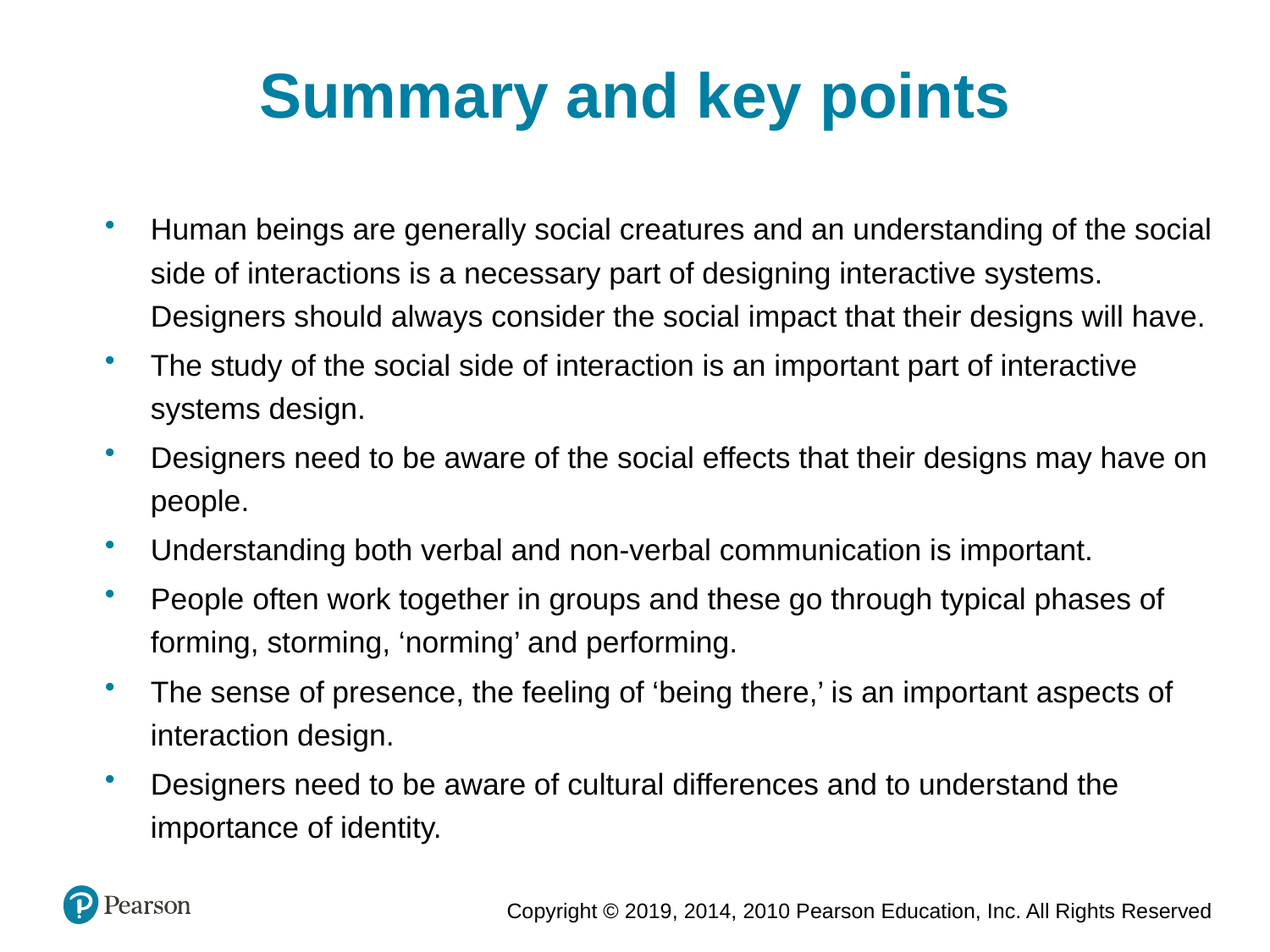

Summary and key points
Human beings are generally social creatures and an understanding of the social side of interactions is a necessary part of designing interactive systems. Designers should always consider the social impact that their designs will have.
The study of the social side of interaction is an important part of interactive systems design.
Designers need to be aware of the social effects that their designs may have on people.
Understanding both verbal and non-verbal communication is important.
People often work together in groups and these go through typical phases of forming, storming, ‘norming’ and performing.
The sense of presence, the feeling of ‘being there,’ is an important aspects of interaction design.
Designers need to be aware of cultural differences and to understand the importance of identity.